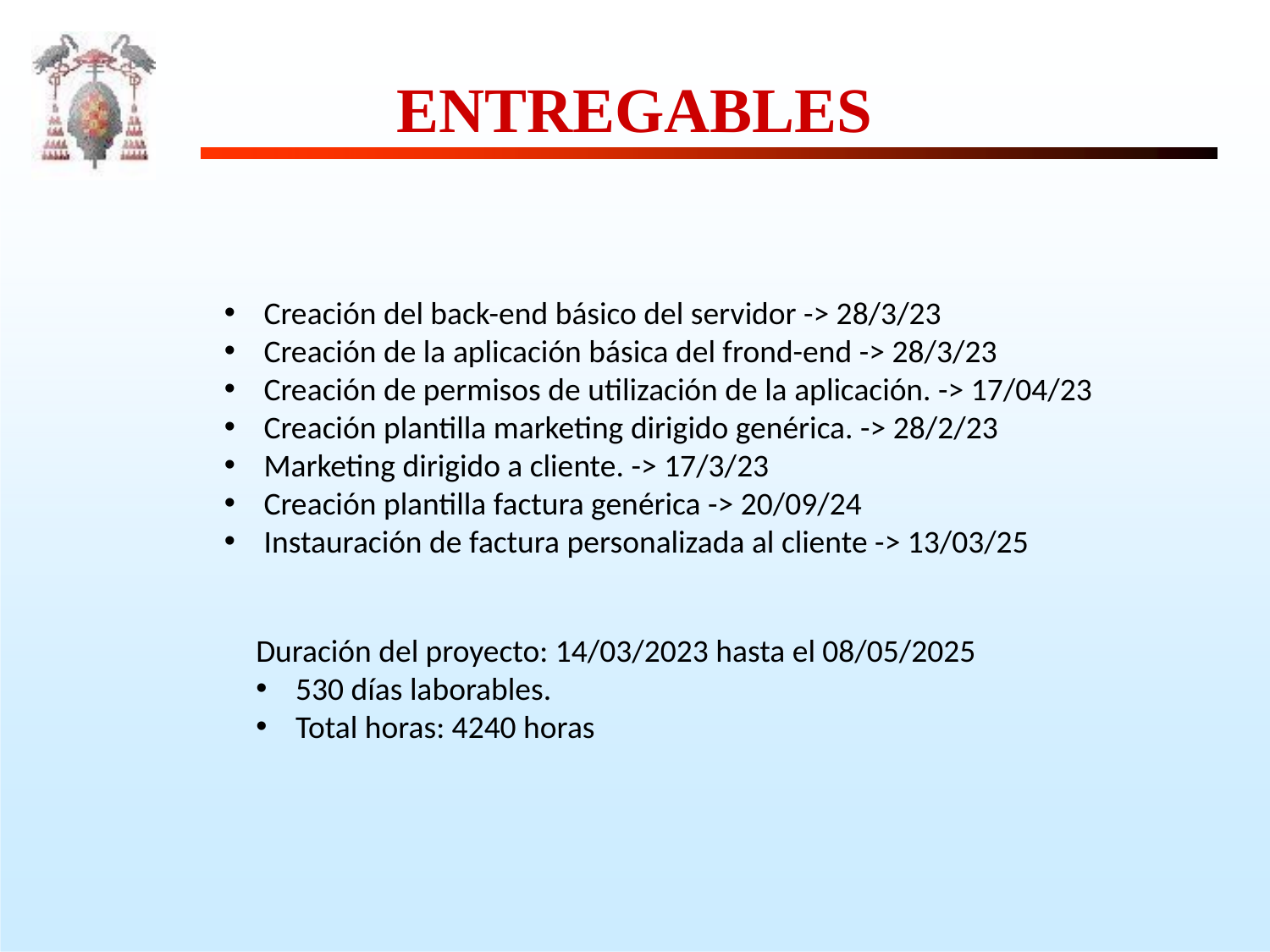

ENTREGABLES
Creación del back-end básico del servidor -> 28/3/23
Creación de la aplicación básica del frond-end -> 28/3/23
Creación de permisos de utilización de la aplicación. -> 17/04/23
Creación plantilla marketing dirigido genérica. -> 28/2/23
Marketing dirigido a cliente. -> 17/3/23
Creación plantilla factura genérica -> 20/09/24
Instauración de factura personalizada al cliente -> 13/03/25

Duración del proyecto: 14/03/2023 hasta el 08/05/2025
530 días laborables.
Total horas: 4240 horas